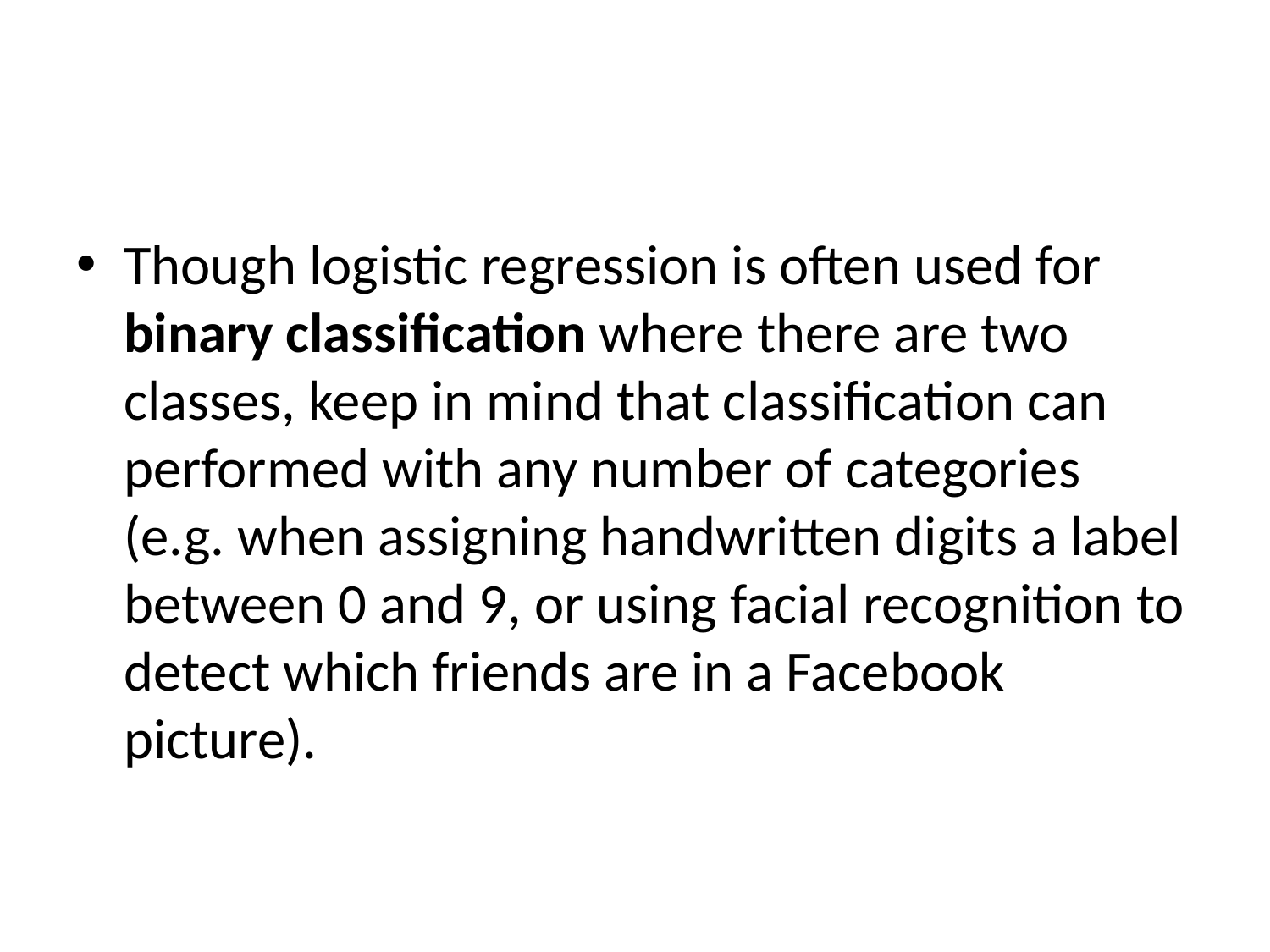

#
Though logistic regression is often used for binary classification where there are two classes, keep in mind that classification can performed with any number of categories (e.g. when assigning handwritten digits a label between 0 and 9, or using facial recognition to detect which friends are in a Facebook picture).